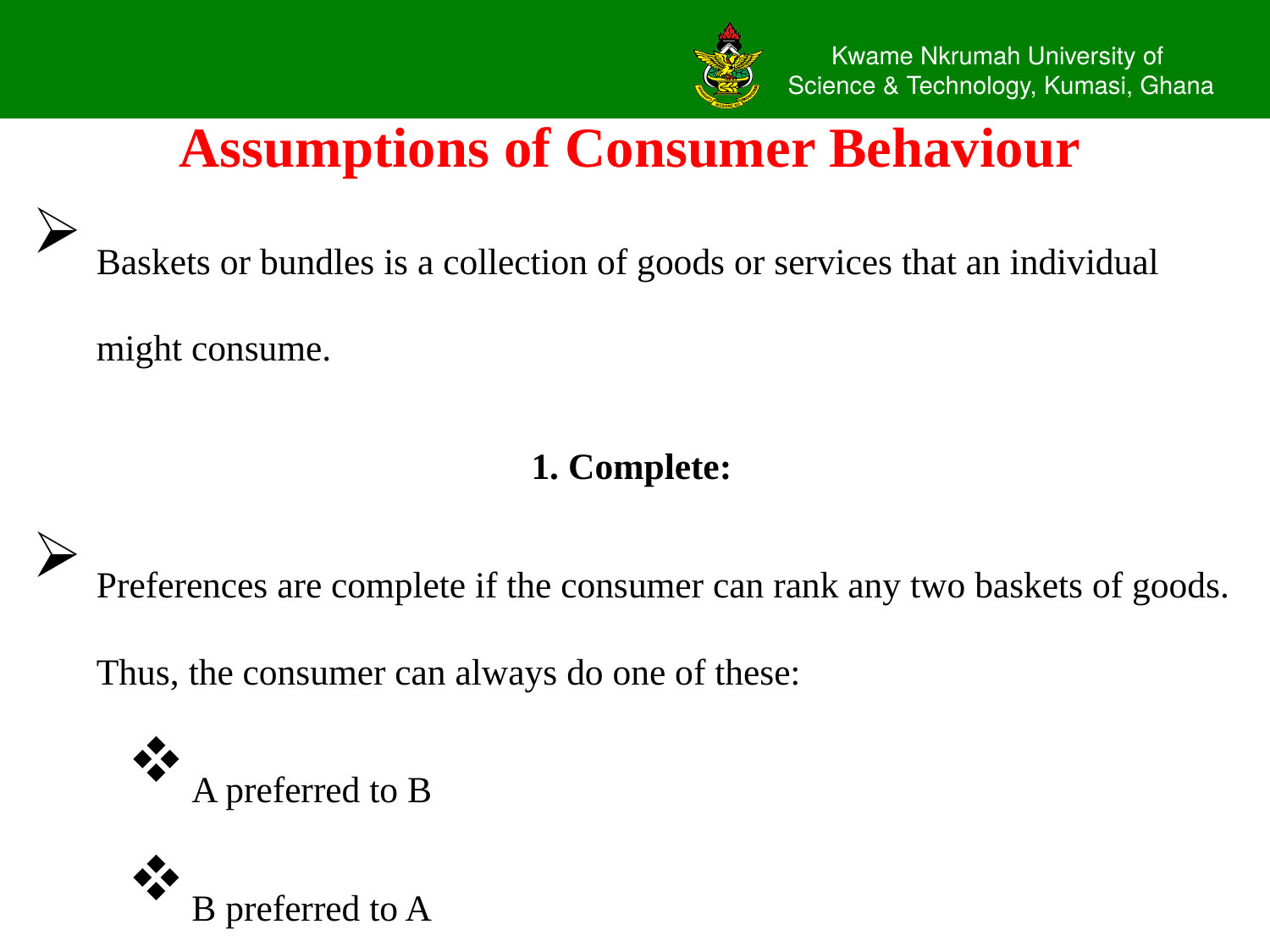

# Assumptions of Consumer Behaviour
Baskets or bundles is a collection of goods or services that an individual might consume.
1. Complete:
Preferences are complete if the consumer can rank any two baskets of goods. Thus, the consumer can always do one of these:
A preferred to B
B preferred to A
indifferent between A and B